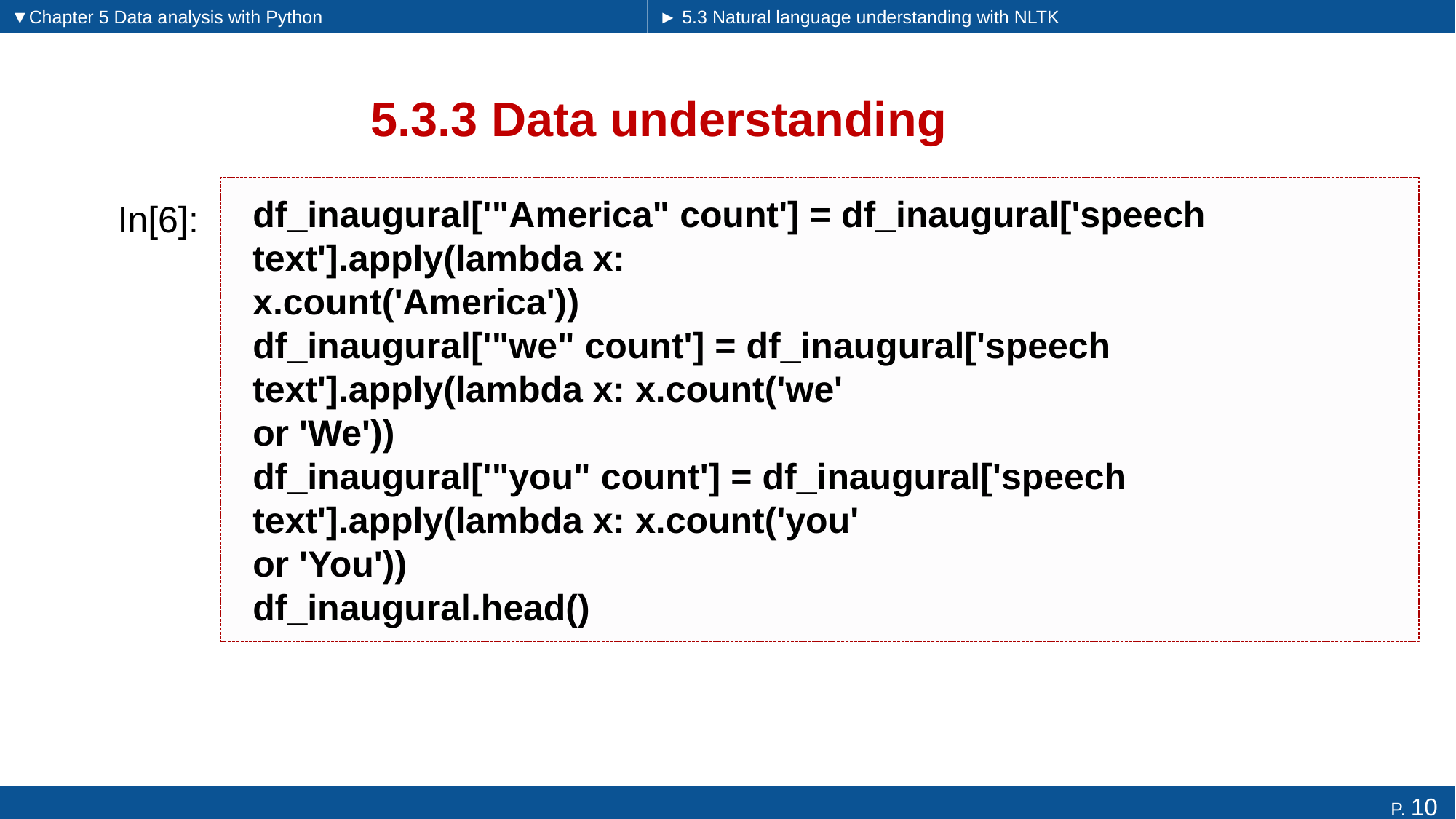

▼Chapter 5 Data analysis with Python
► 5.3 Natural language understanding with NLTK
# 5.3.3 Data understanding
df_inaugural['"America" count'] = df_inaugural['speech text'].apply(lambda x:
x.count('America'))
df_inaugural['"we" count'] = df_inaugural['speech text'].apply(lambda x: x.count('we'
or 'We'))
df_inaugural['"you" count'] = df_inaugural['speech text'].apply(lambda x: x.count('you'
or 'You'))
df_inaugural.head()
In[6]: